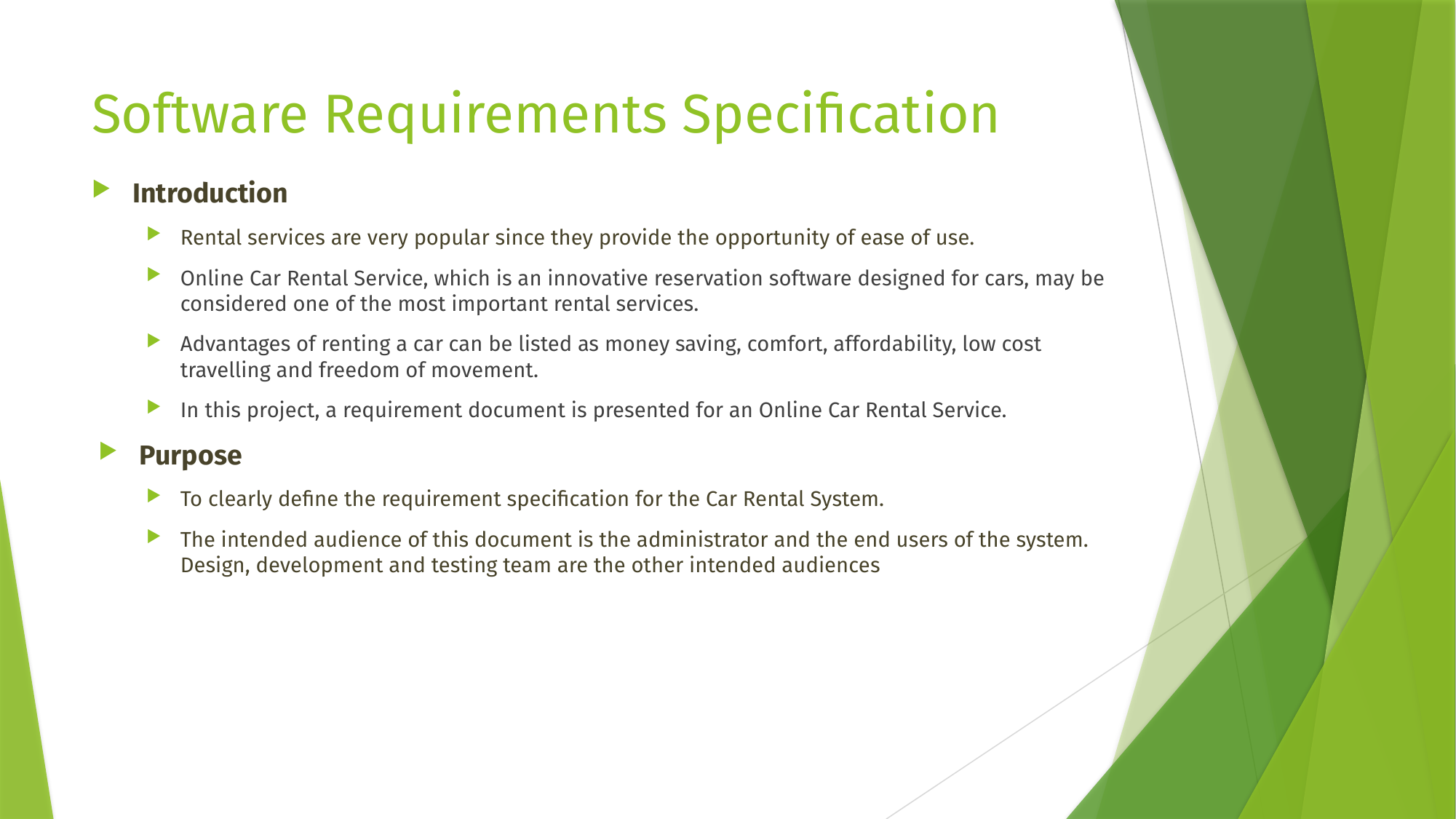

# Software Requirements Specification
Introduction
Rental services are very popular since they provide the opportunity of ease of use.
Online Car Rental Service, which is an innovative reservation software designed for cars, may be considered one of the most important rental services.
Advantages of renting a car can be listed as money saving, comfort, affordability, low cost travelling and freedom of movement.
In this project, a requirement document is presented for an Online Car Rental Service.
Purpose
To clearly define the requirement specification for the Car Rental System.
The intended audience of this document is the administrator and the end users of the system. Design, development and testing team are the other intended audiences